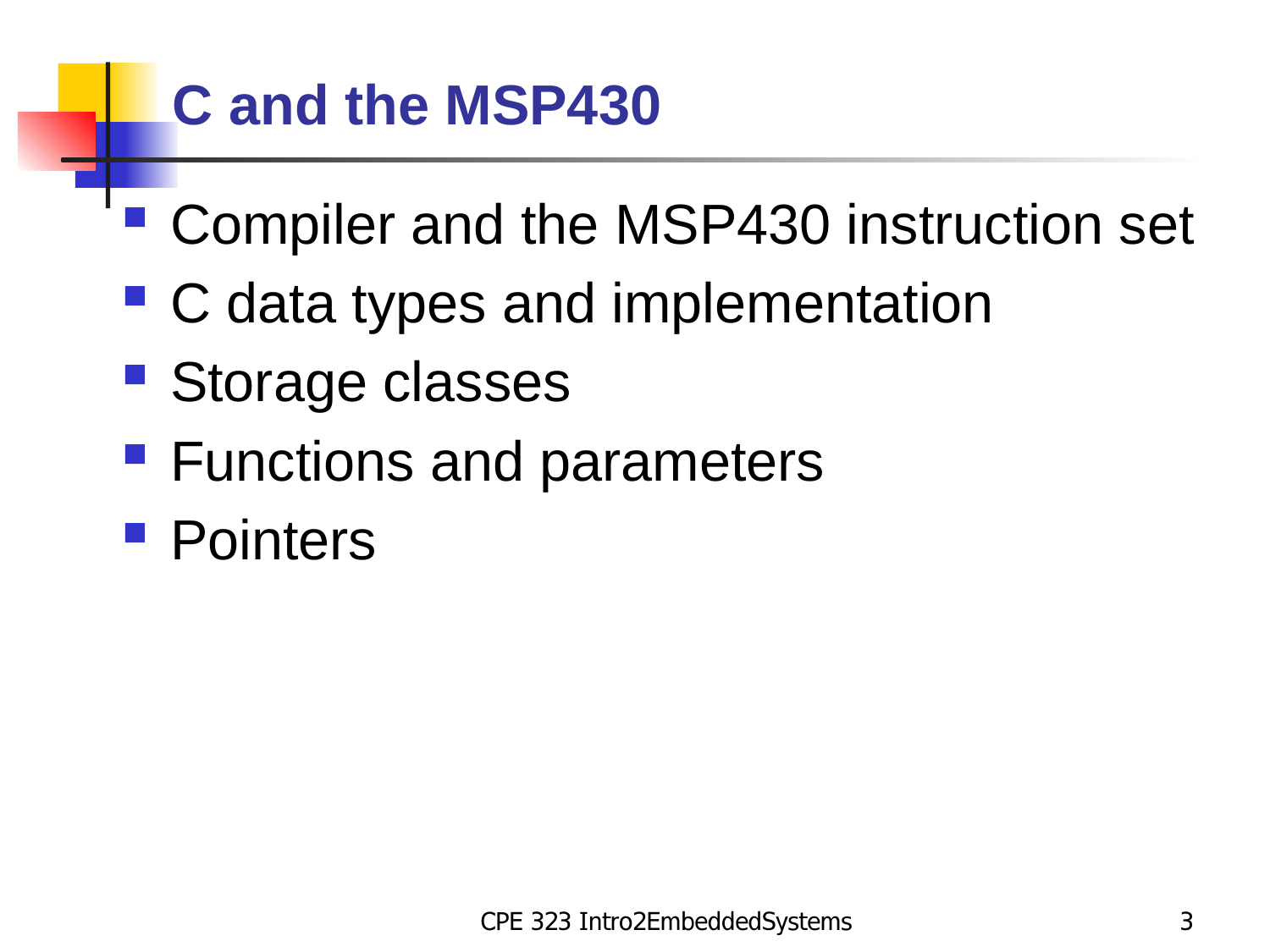

# C and the MSP430
Compiler and the MSP430 instruction set
C data types and implementation
Storage classes
Functions and parameters
Pointers

CPE 323 Intro2EmbeddedSystems
3